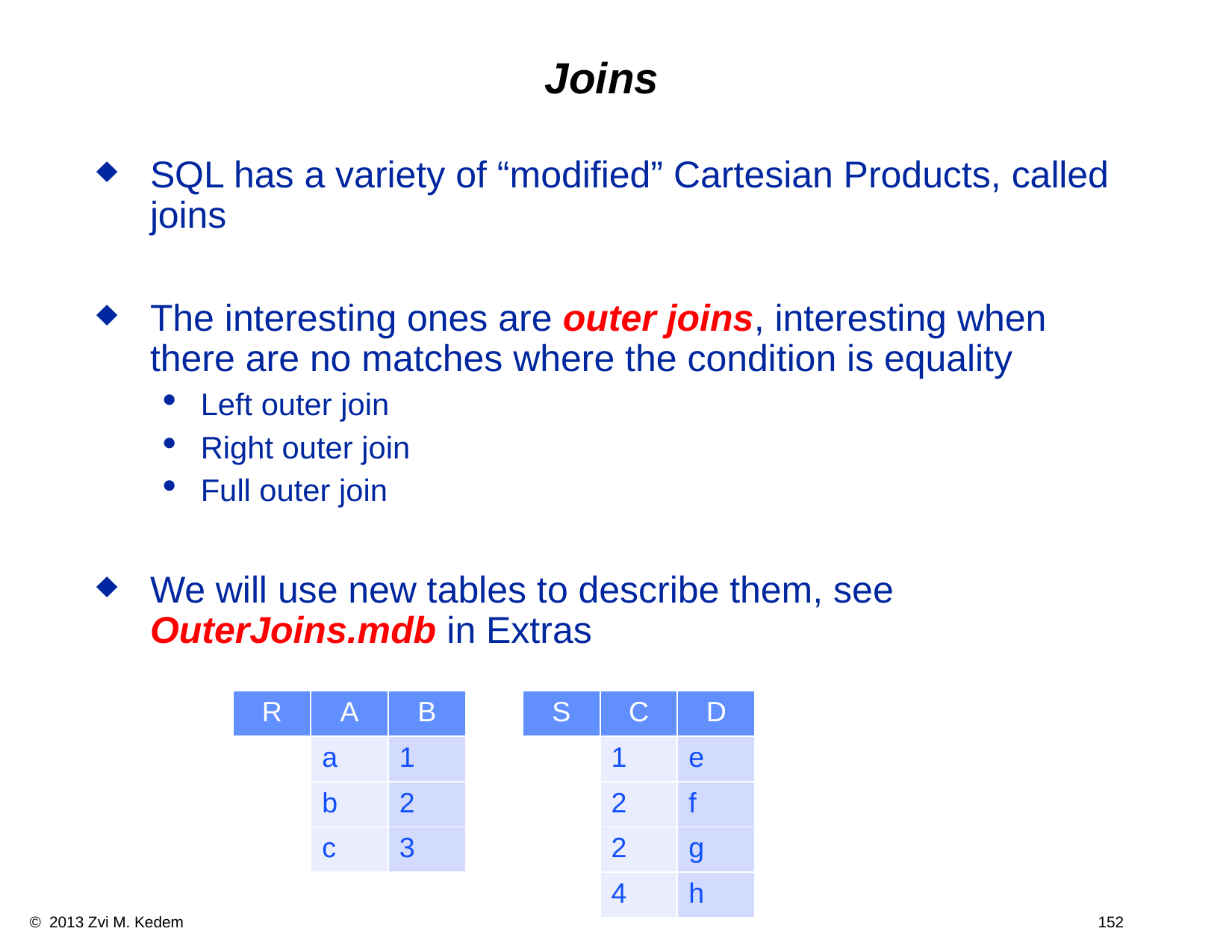

# Joins
SQL has a variety of “modified” Cartesian Products, called joins

The interesting ones are outer joins, interesting when there are no matches where the condition is equality
Left outer join
Right outer join
Full outer join

We will use new tables to describe them, see OuterJoins.mdb in Extras

| R | A | B |
| --- | --- | --- |
|  | a | 1 |
|  | b | 2 |
|  | c | 3 |
| S | C | D |
| --- | --- | --- |
|  | 1 | e |
|  | 2 | f |
|  | 2 | g |
|  | 4 | h |